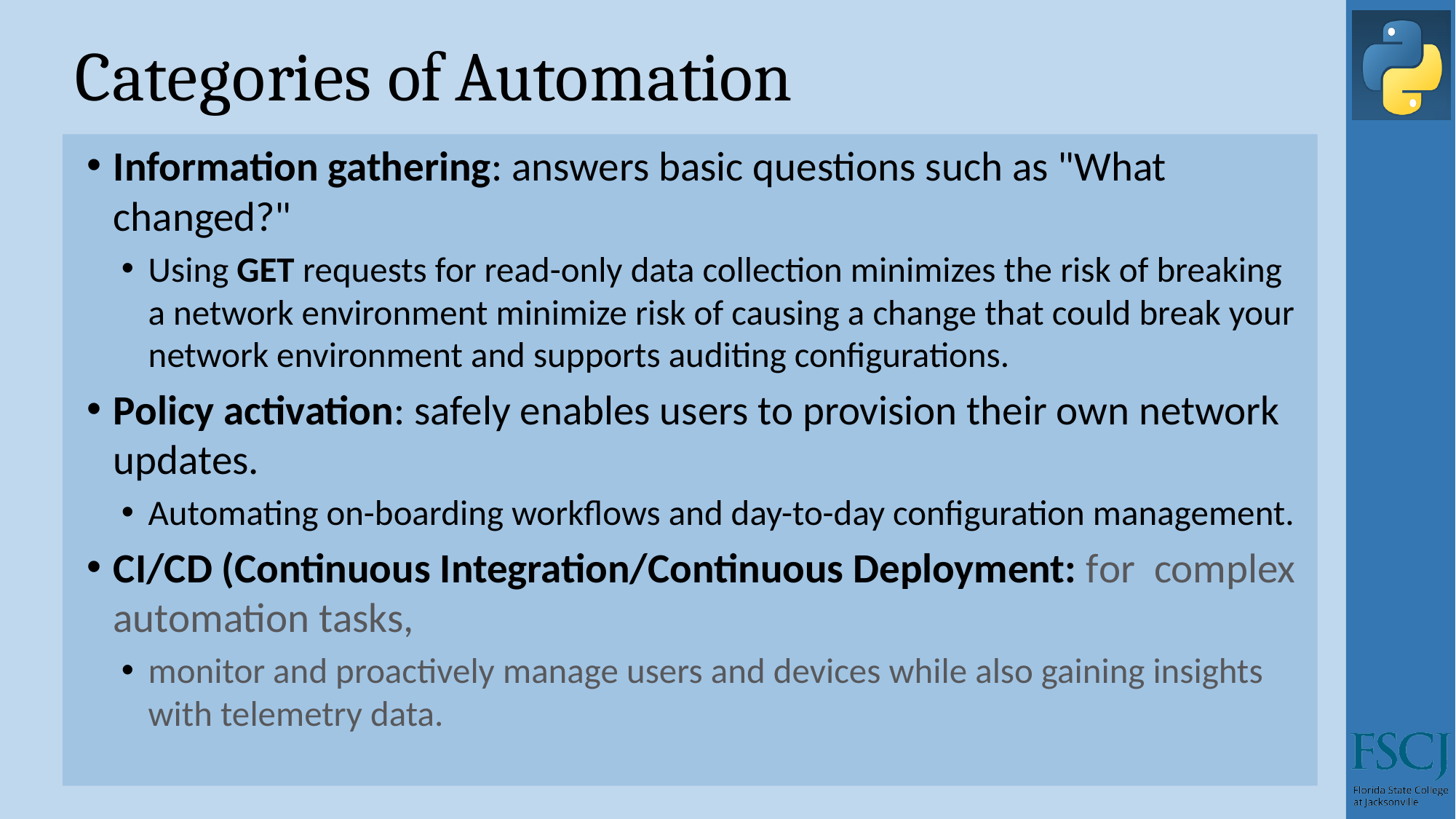

# Categories of Automation
Information gathering: answers basic questions such as "What changed?"
Using GET requests for read-only data collection minimizes the risk of breaking a network environment minimize risk of causing a change that could break your network environment and supports auditing configurations.
Policy activation: safely enables users to provision their own network updates.
Automating on-boarding workflows and day-to-day configuration management.
CI/CD (Continuous Integration/Continuous Deployment: for  complex automation tasks,
monitor and proactively manage users and devices while also gaining insights with telemetry data.